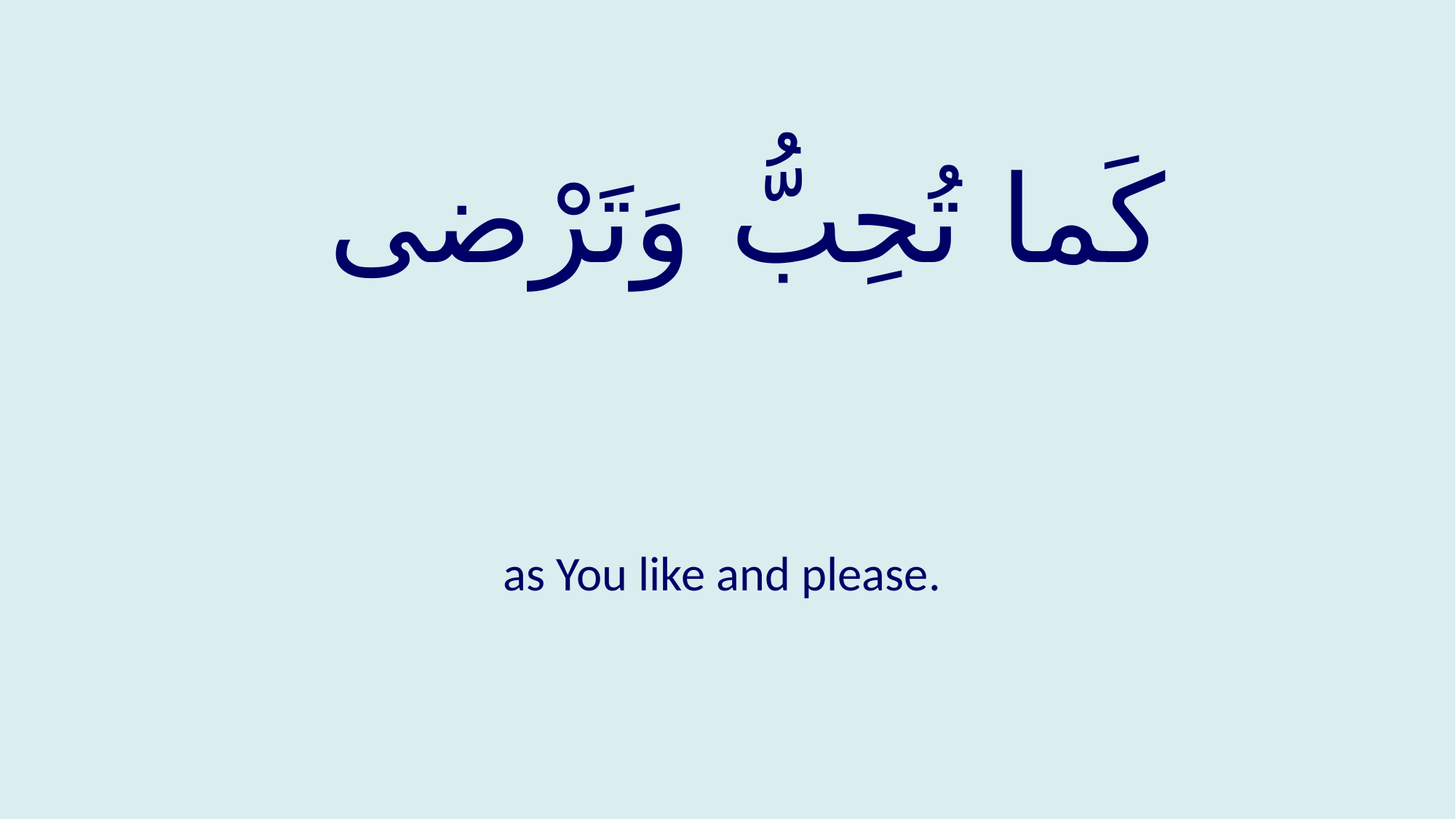

# كَما تُحِبُّ وَتَرْضى
as You like and please.